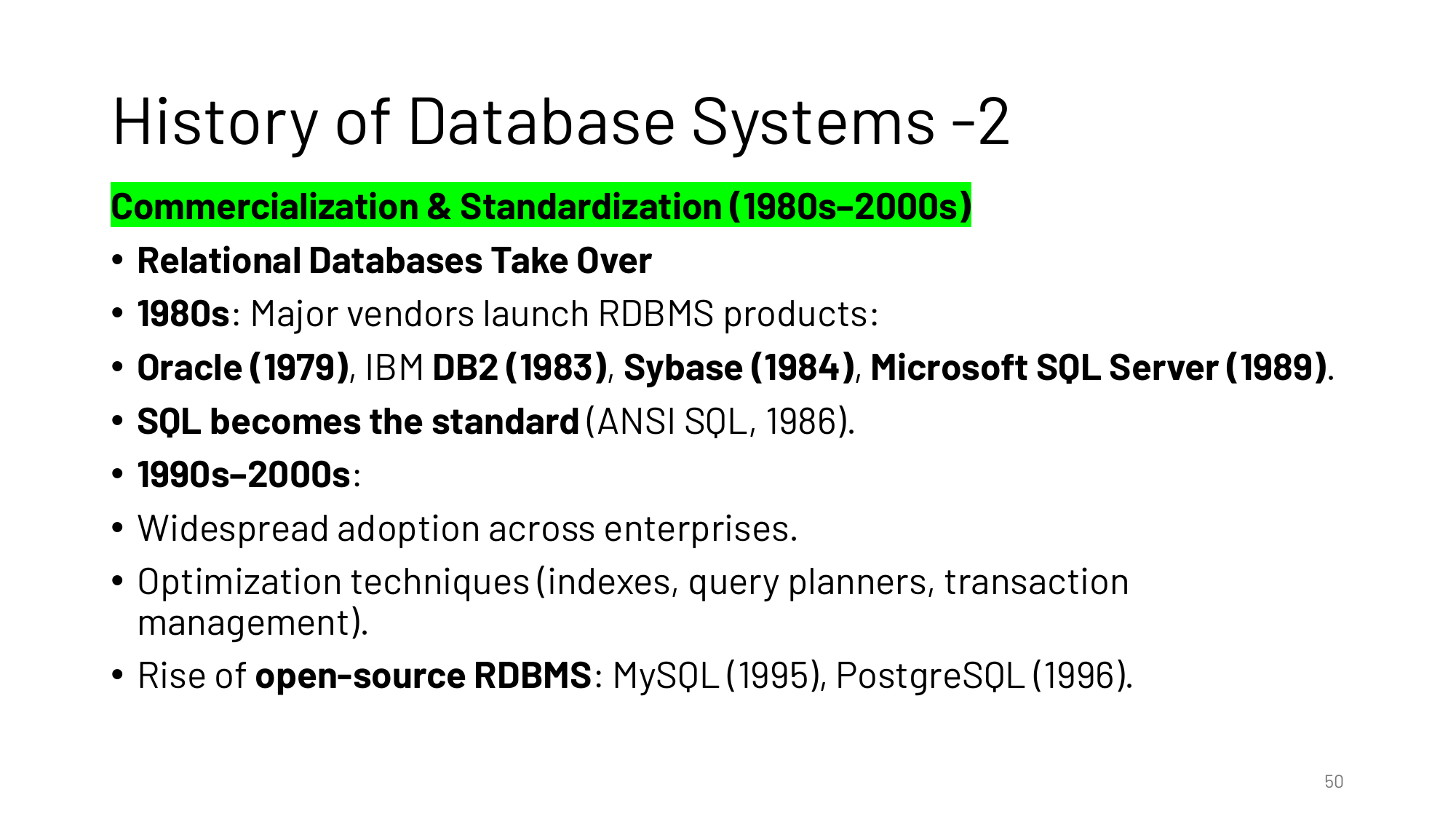

# History of Database Systems -2
Commercialization & Standardization (1980s–2000s)
Relational Databases Take Over
1980s: Major vendors launch RDBMS products:
Oracle (1979), IBM DB2 (1983), Sybase (1984), Microsoft SQL Server (1989).
SQL becomes the standard (ANSI SQL, 1986).
1990s–2000s:
Widespread adoption across enterprises.
Optimization techniques (indexes, query planners, transaction management).
Rise of open-source RDBMS: MySQL (1995), PostgreSQL (1996).

50